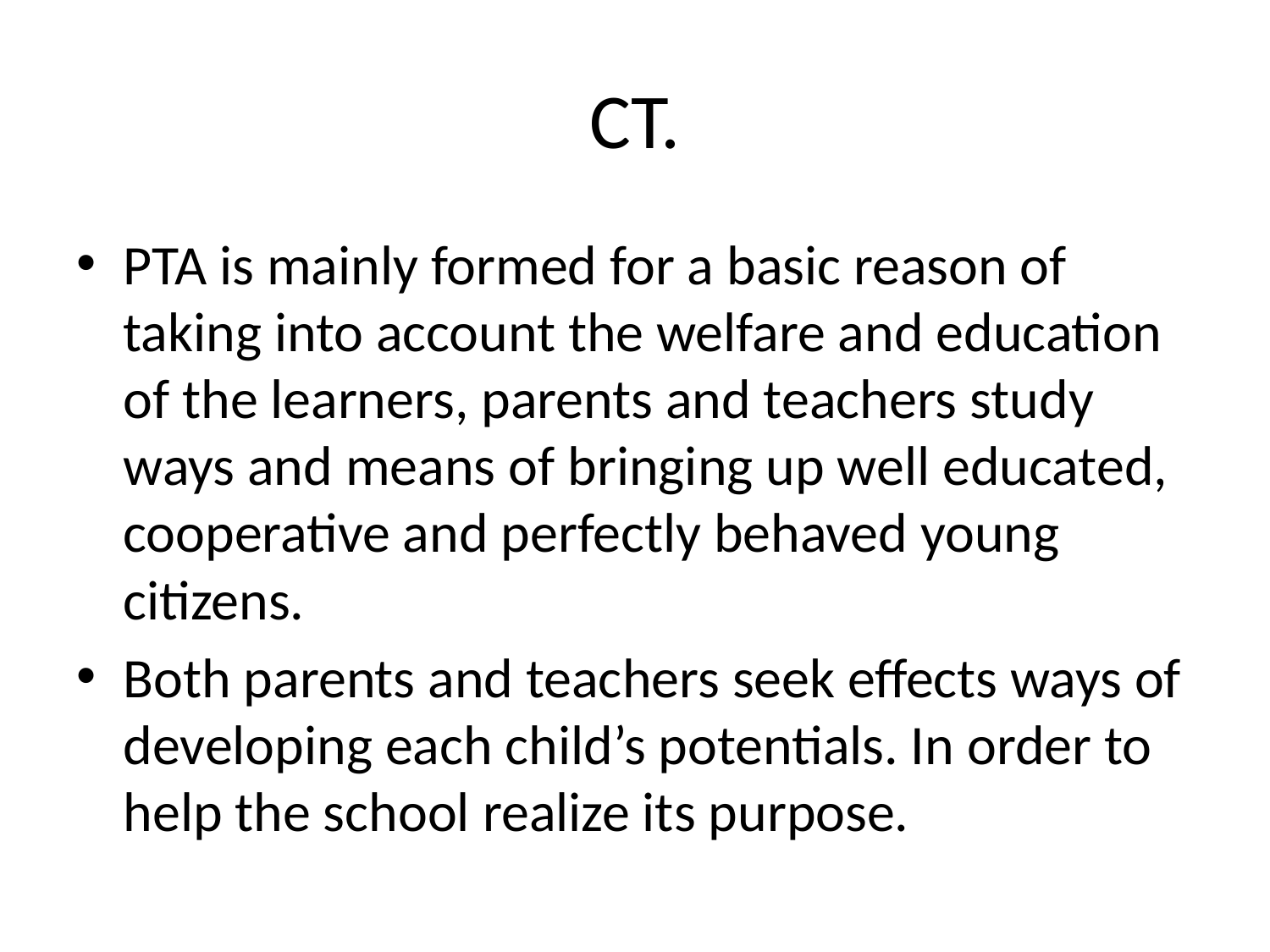

# CT.
PTA is mainly formed for a basic reason of taking into account the welfare and education of the learners, parents and teachers study ways and means of bringing up well educated, cooperative and perfectly behaved young citizens.
Both parents and teachers seek effects ways of developing each child’s potentials. In order to help the school realize its purpose.